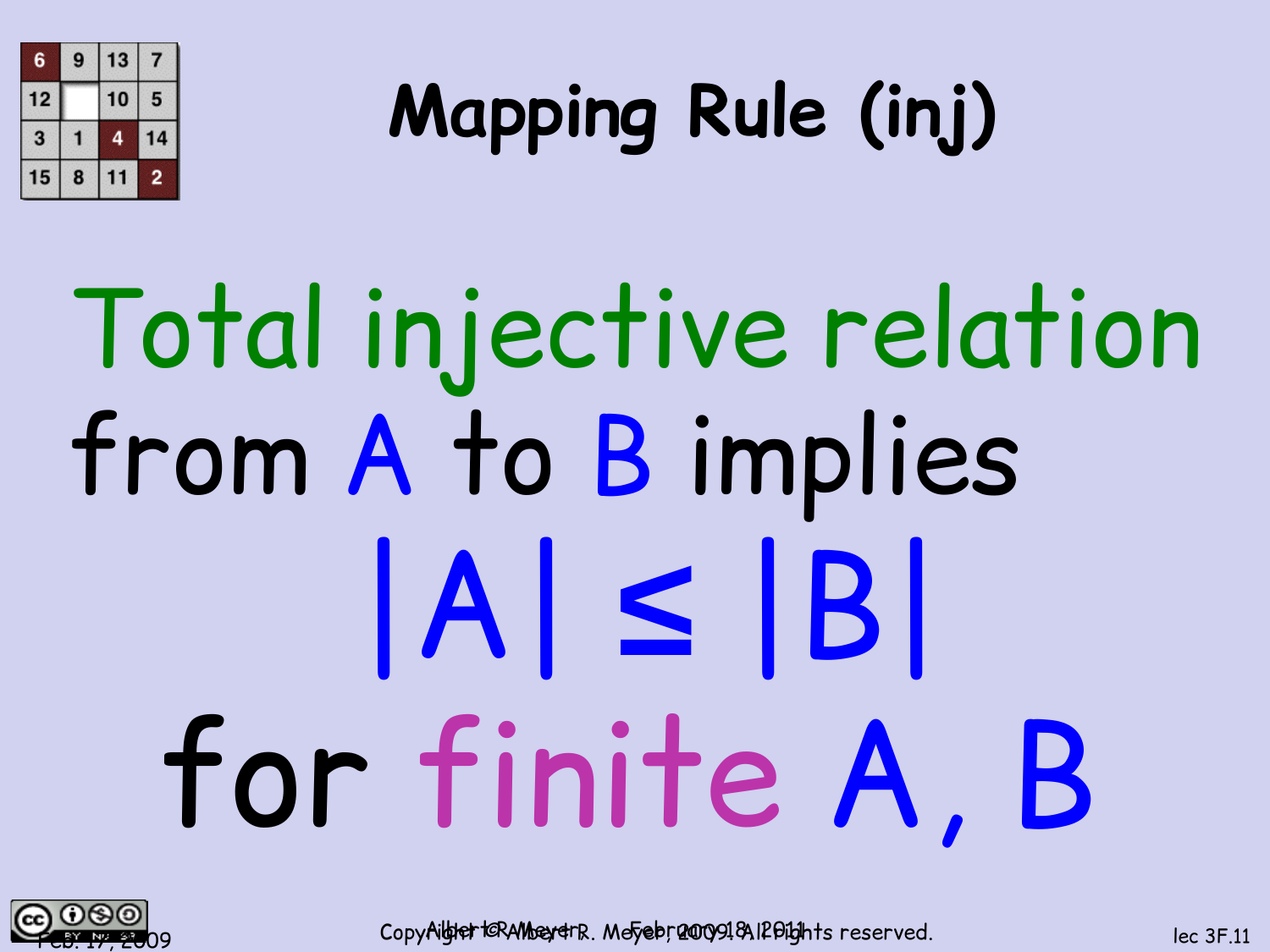

# Mapping Rule (inj)
Total injective relation from A to B implies
|A| ≤ |B|
for finite A, B
Copyright © Albert R. Meyer, 2009. All rights reserved.
Feb. 17, 2009